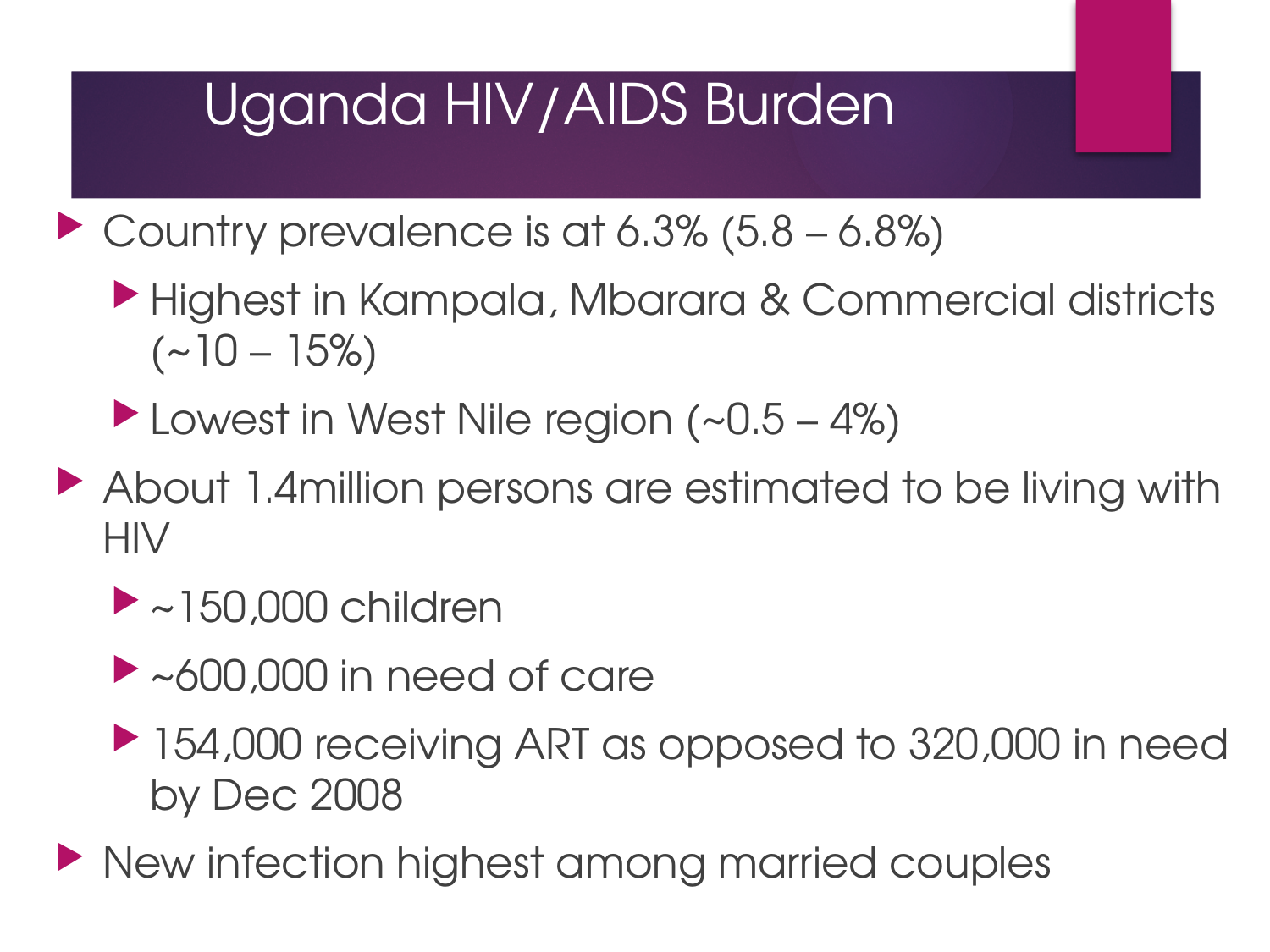

# Uganda HIV/AIDS Burden
Country prevalence is at 6.3% (5.8 – 6.8%)
Highest in Kampala, Mbarara & Commercial districts (~10 – 15%)
Lowest in West Nile region (~0.5 – 4%)
About 1.4million persons are estimated to be living with HIV
~150,000 children
~600,000 in need of care
154,000 receiving ART as opposed to 320,000 in need by Dec 2008
New infection highest among married couples